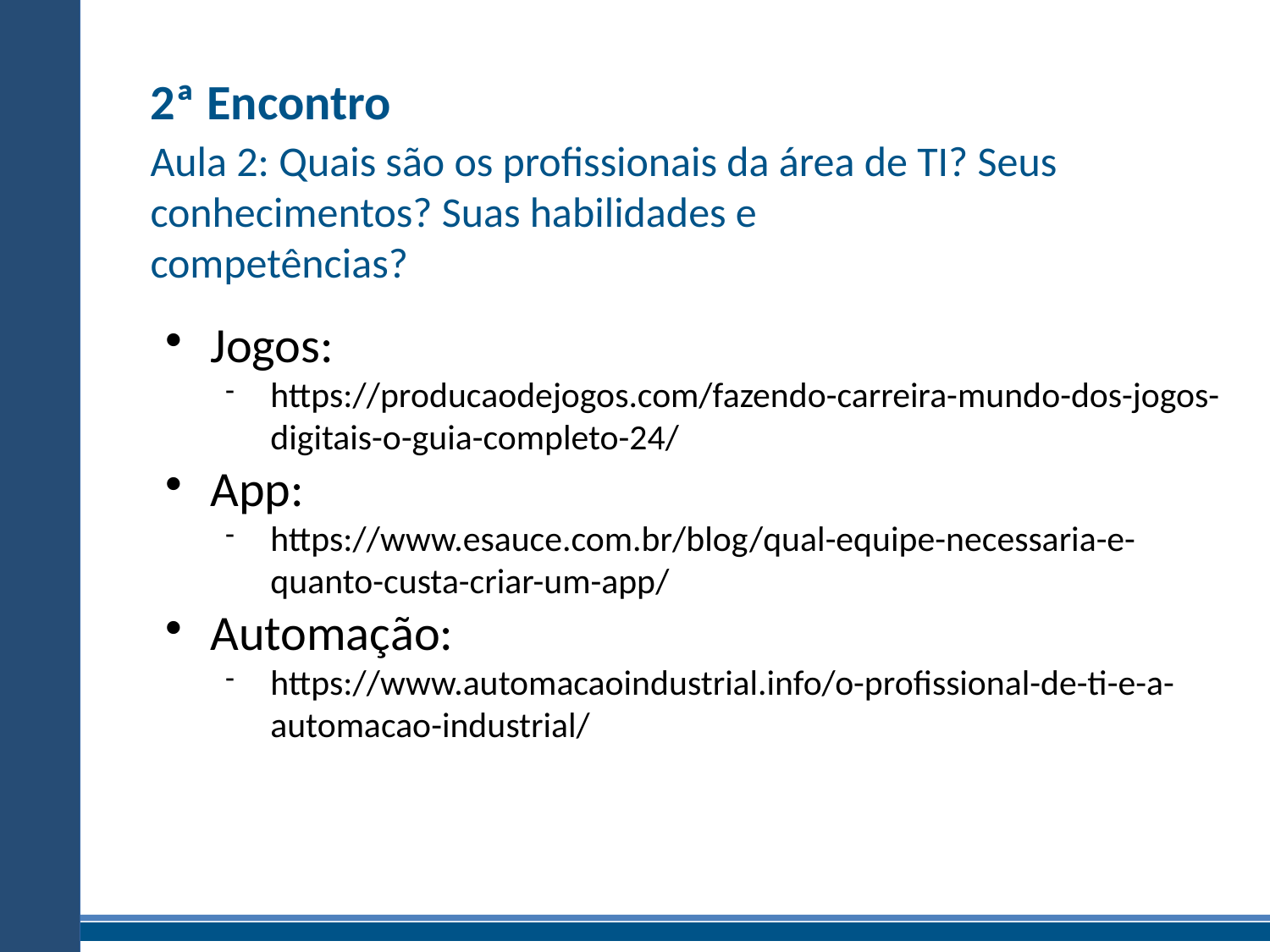

2ª Encontro
Aula 2: Quais são os profissionais da área de TI? Seus conhecimentos? Suas habilidades e
competências?
Jogos:
https://producaodejogos.com/fazendo-carreira-mundo-dos-jogos-digitais-o-guia-completo-24/
App:
https://www.esauce.com.br/blog/qual-equipe-necessaria-e-quanto-custa-criar-um-app/
Automação:
https://www.automacaoindustrial.info/o-profissional-de-ti-e-a-automacao-industrial/